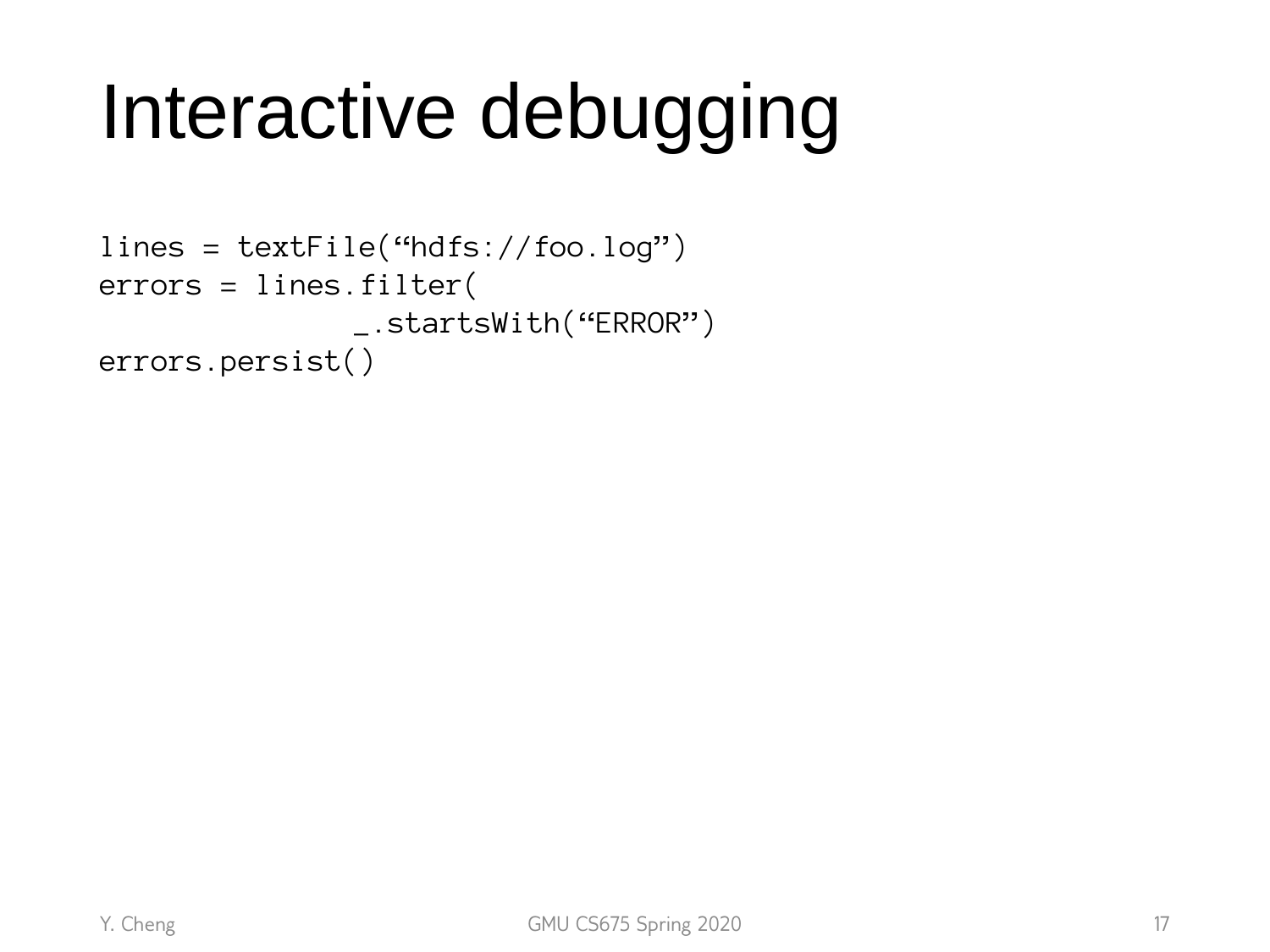

# Interactive debugging
lines = textFile(“hdfs://foo.log”)
errors = lines.filter(
		_.startsWith(“ERROR”)
errors.persist()

Y. Cheng
GMU CS675 Spring 2020
17